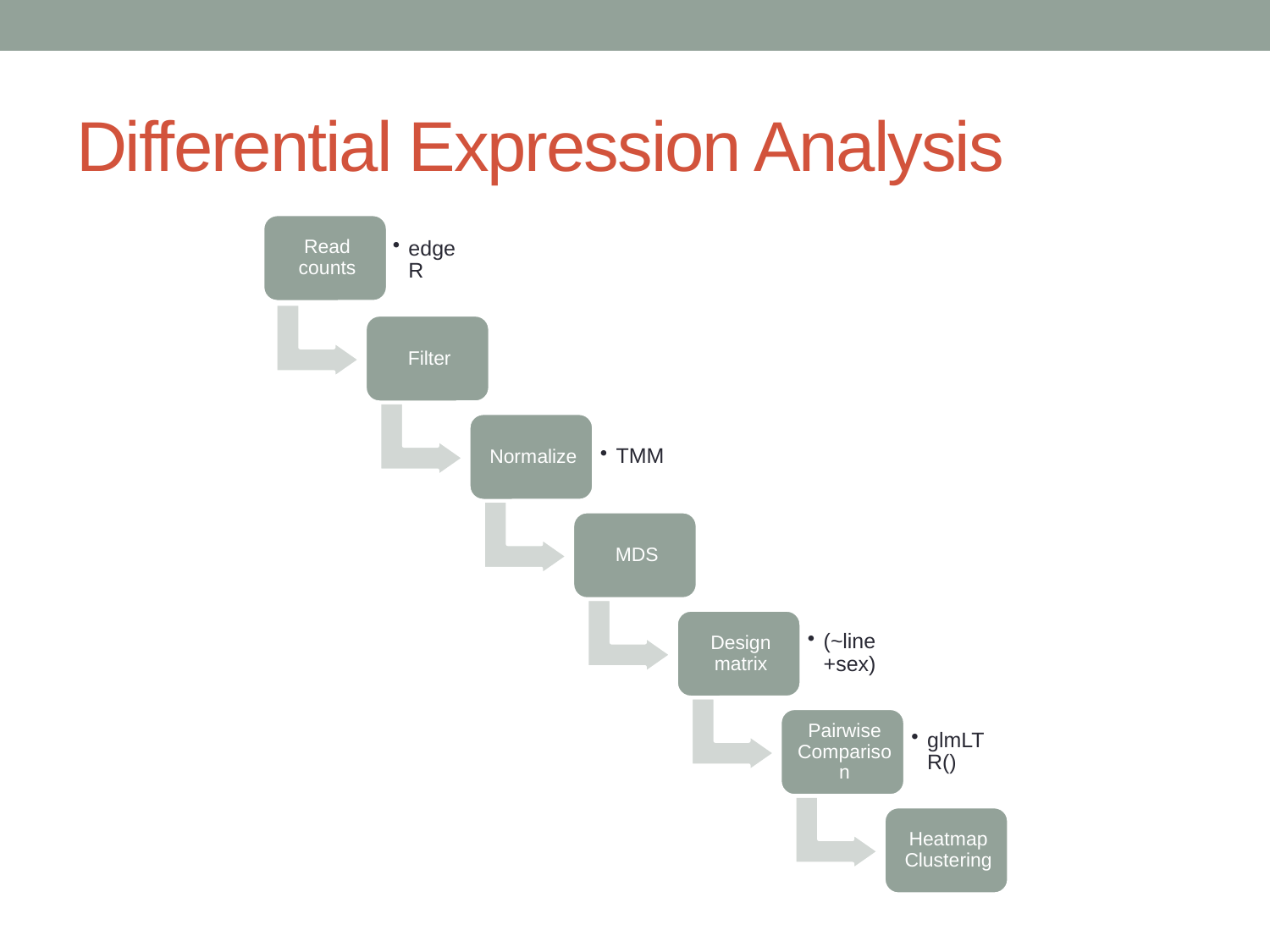

# Differential Expression Analysis
Read counts
edgeR
Filter

Normalize
TMM
MDS
Design matrix
(~line+sex)
Pairwise Comparison
glmLTR()
Heatmap Clustering